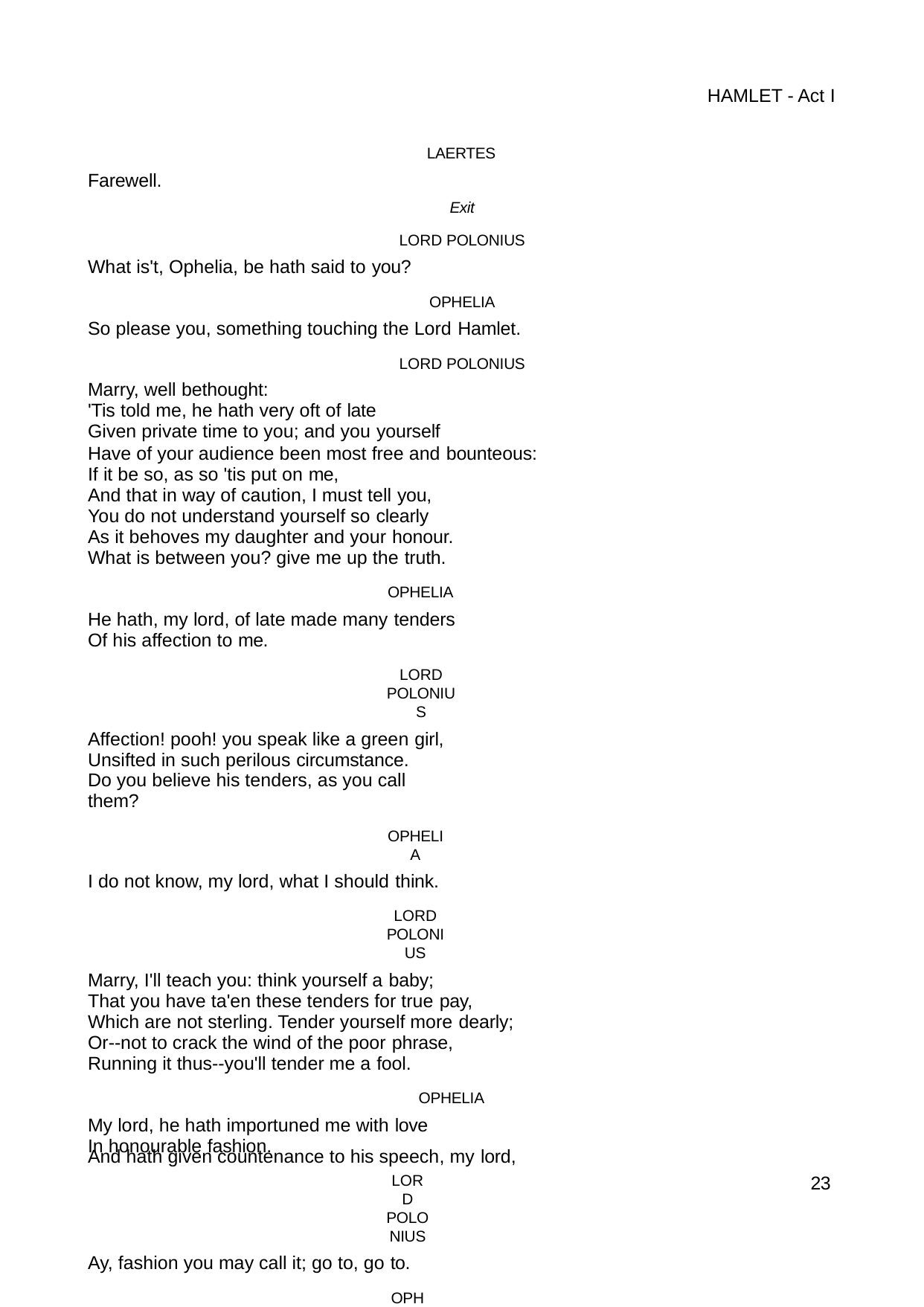

HAMLET - Act I
LAERTES
Farewell.
Exit
LORD POLONIUS
What is't, Ophelia, be hath said to you?
OPHELIA
So please you, something touching the Lord Hamlet.
LORD POLONIUS
Marry, well bethought:
'Tis told me, he hath very oft of late
Given private time to you; and you yourself
Have of your audience been most free and bounteous: If it be so, as so 'tis put on me,
And that in way of caution, I must tell you, You do not understand yourself so clearly As it behoves my daughter and your honour. What is between you? give me up the truth.
OPHELIA
He hath, my lord, of late made many tenders Of his affection to me.
LORD POLONIUS
Affection! pooh! you speak like a green girl, Unsifted in such perilous circumstance.
Do you believe his tenders, as you call them?
OPHELIA
I do not know, my lord, what I should think.
LORD POLONIUS
Marry, I'll teach you: think yourself a baby; That you have ta'en these tenders for true pay,
Which are not sterling. Tender yourself more dearly; Or--not to crack the wind of the poor phrase, Running it thus--you'll tender me a fool.
OPHELIA
My lord, he hath importuned me with love In honourable fashion.
LORD POLONIUS
Ay, fashion you may call it; go to, go to.
OPHELIA
And hath given countenance to his speech, my lord,
23